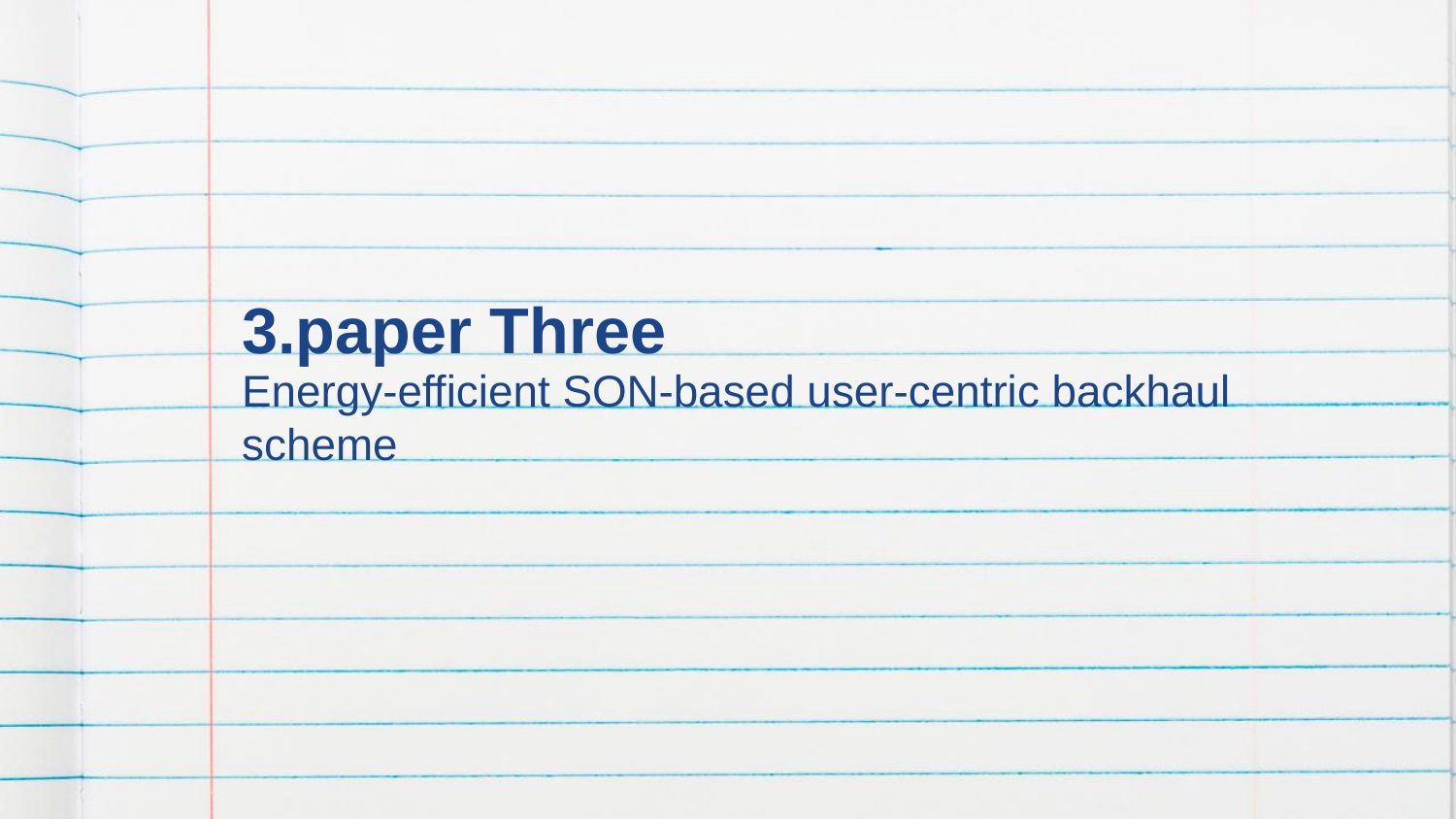

# 3.paper Three
Energy-efficient SON-based user-centric backhaul
scheme